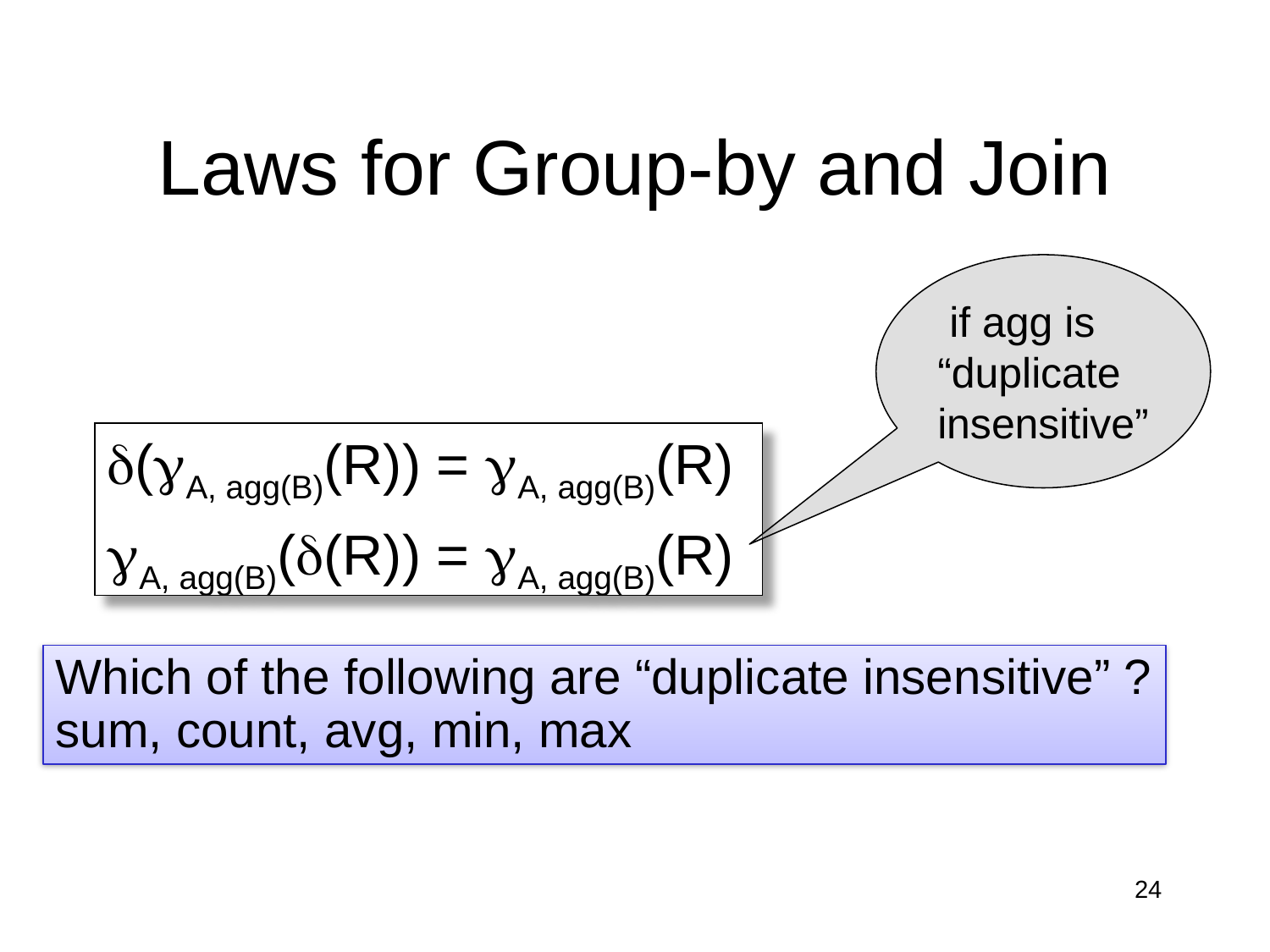

# Laws for Group-by and Join
 if agg is
“duplicate
insensitive”

δ(γA, agg(B)(R)) = γA, agg(B)(R)
γA, agg(B)(δ(R)) = γA, agg(B)(R)
Which of the following are “duplicate insensitive” ?
sum, count, avg, min, max

24